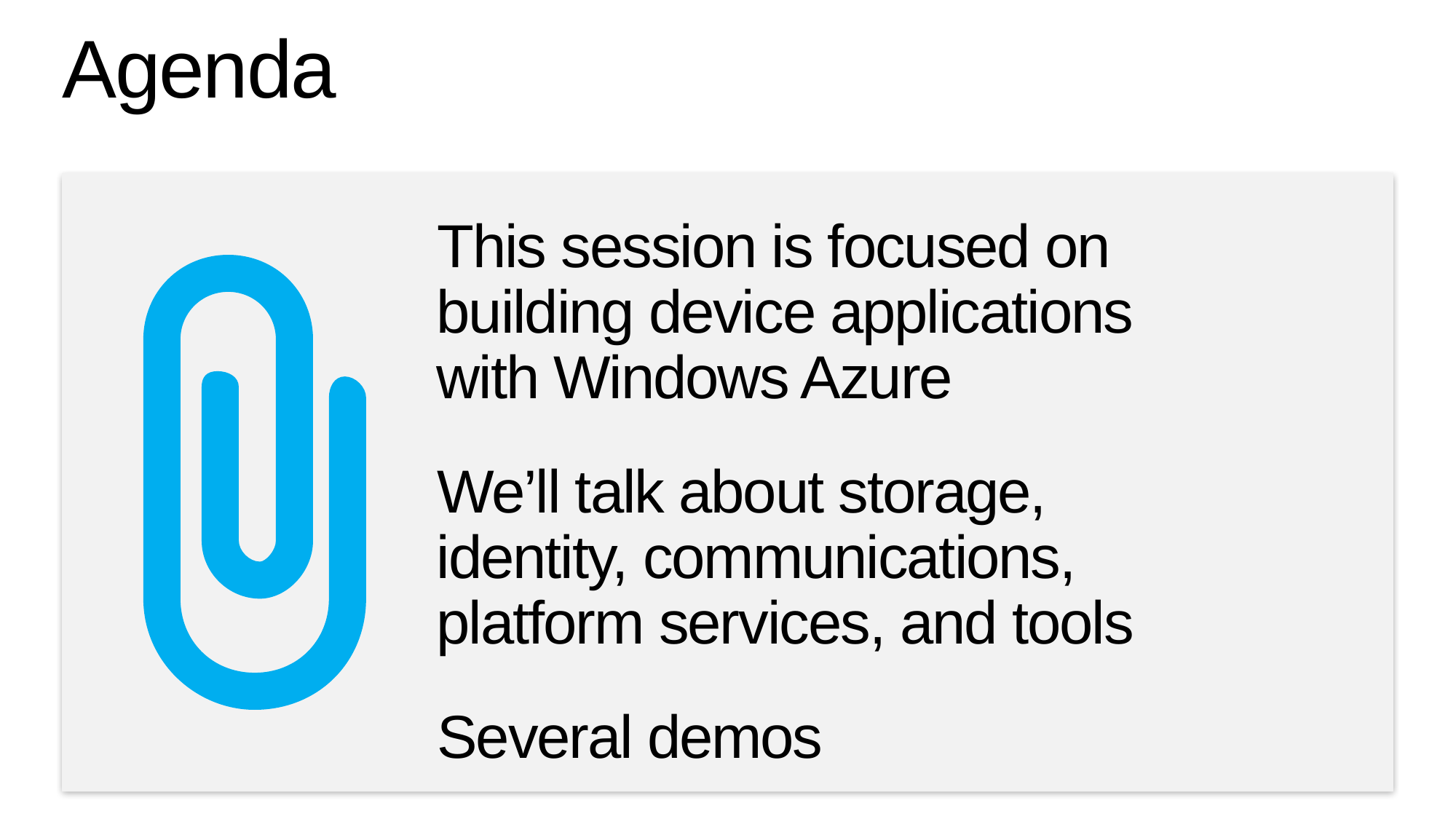

# Agenda
This session is focused on building device applications
with Windows Azure
We’ll talk about storage,
identity, communications, platform services, and tools
Several demos